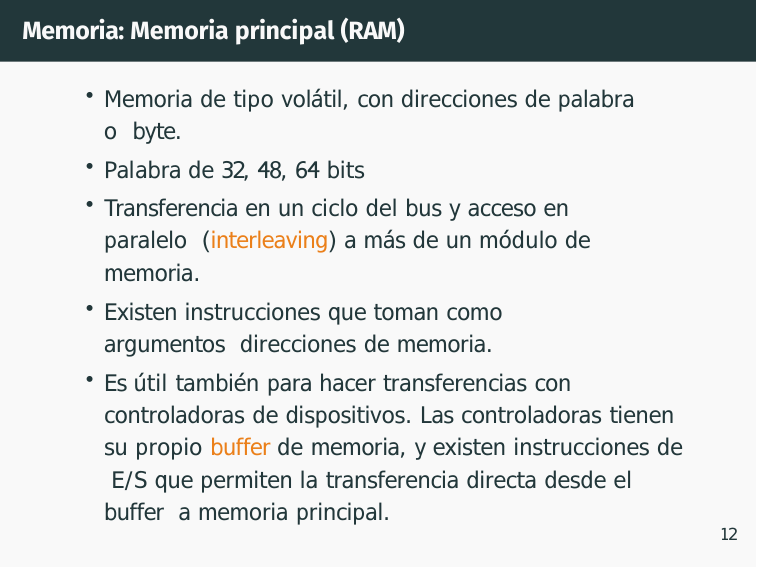

# Memoria: Memoria principal (RAM)
Memoria de tipo volátil, con direcciones de palabra o  byte.
Palabra de 32, 48, 64 bits
Transferencia en un ciclo del bus y acceso en paralelo  (interleaving) a más de un módulo de memoria.
Existen instrucciones que toman como argumentos  direcciones de memoria.
Es útil también para hacer transferencias con  controladoras de dispositivos. Las controladoras tienen  su propio buffer de memoria, y existen instrucciones de  E/S que permiten la transferencia directa desde el buffer  a memoria principal.
12